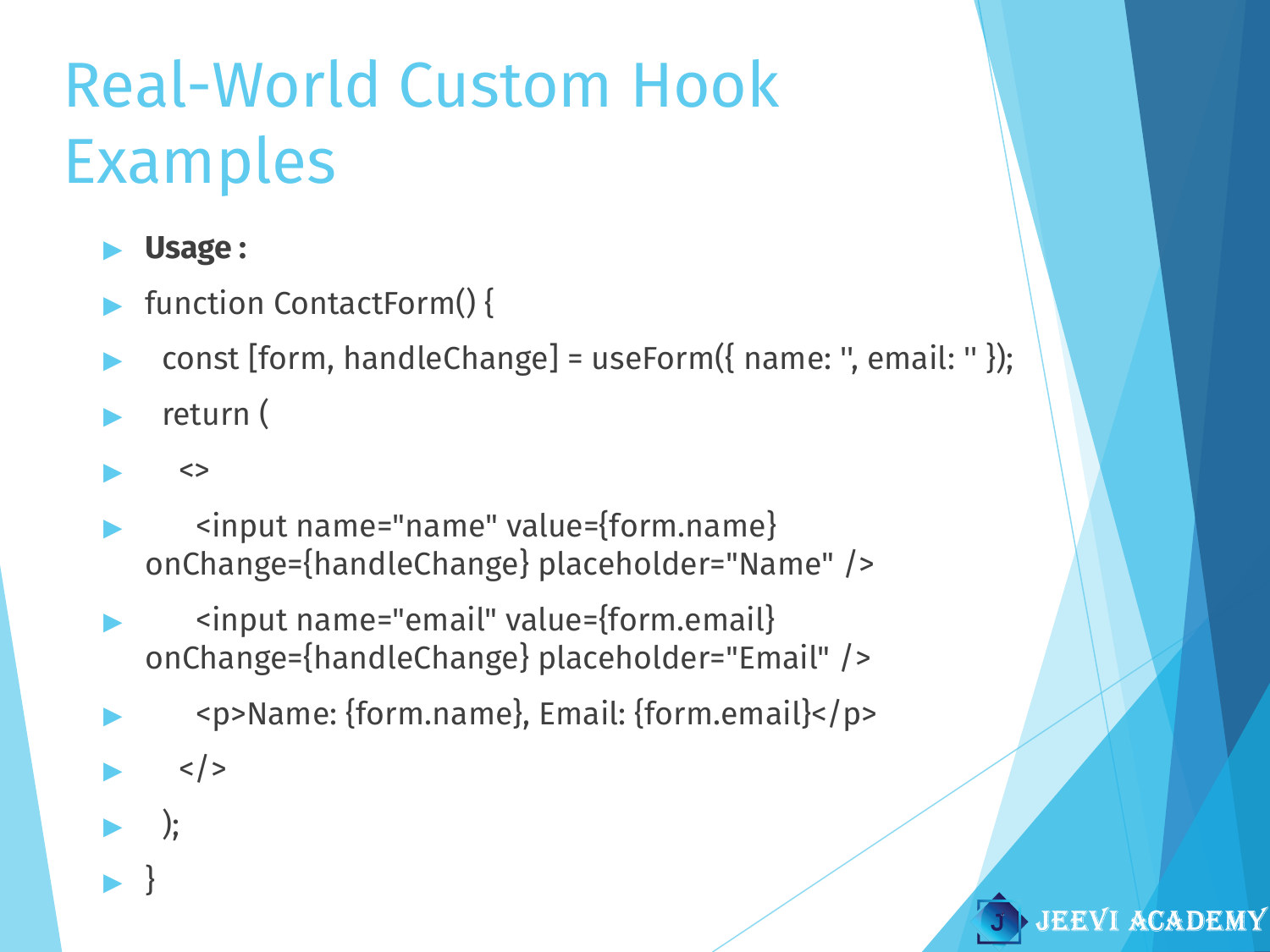

# Real-World Custom Hook Examples
Usage :
function ContactForm() {
  const [form, handleChange] = useForm({ name: '', email: '' });
  return (
    <>
      <input name="name" value={form.name} onChange={handleChange} placeholder="Name" />
      <input name="email" value={form.email} onChange={handleChange} placeholder="Email" />
      <p>Name: {form.name}, Email: {form.email}</p>
    </>
  );
}